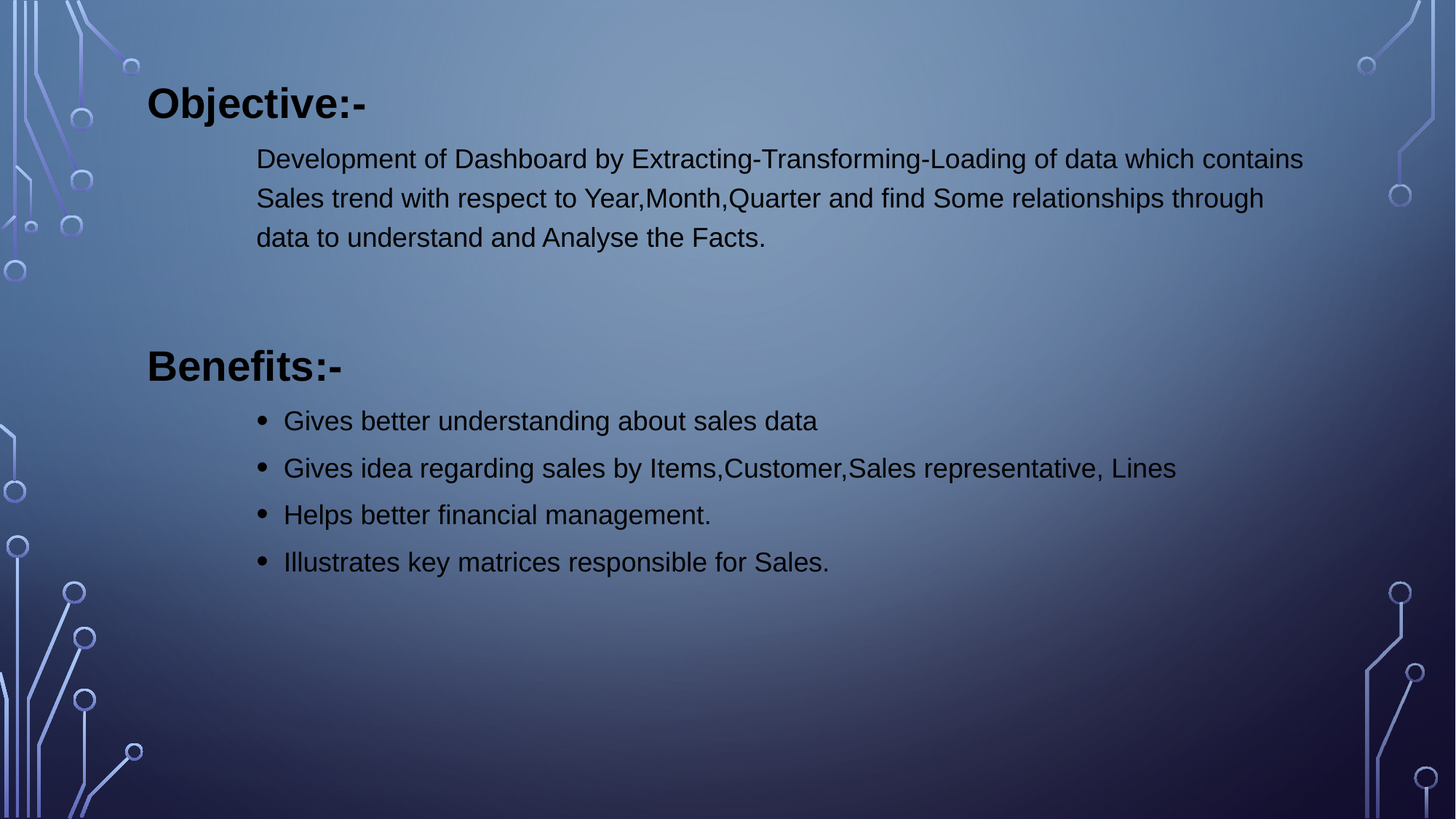

Objective:-
Development of Dashboard by Extracting-Transforming-Loading of data which contains Sales trend with respect to Year,Month,Quarter and find Some relationships through data to understand and Analyse the Facts.

Benefits:-
Gives better understanding about sales data
Gives idea regarding sales by Items,Customer,Sales representative, Lines
Helps better financial management.
Illustrates key matrices responsible for Sales.